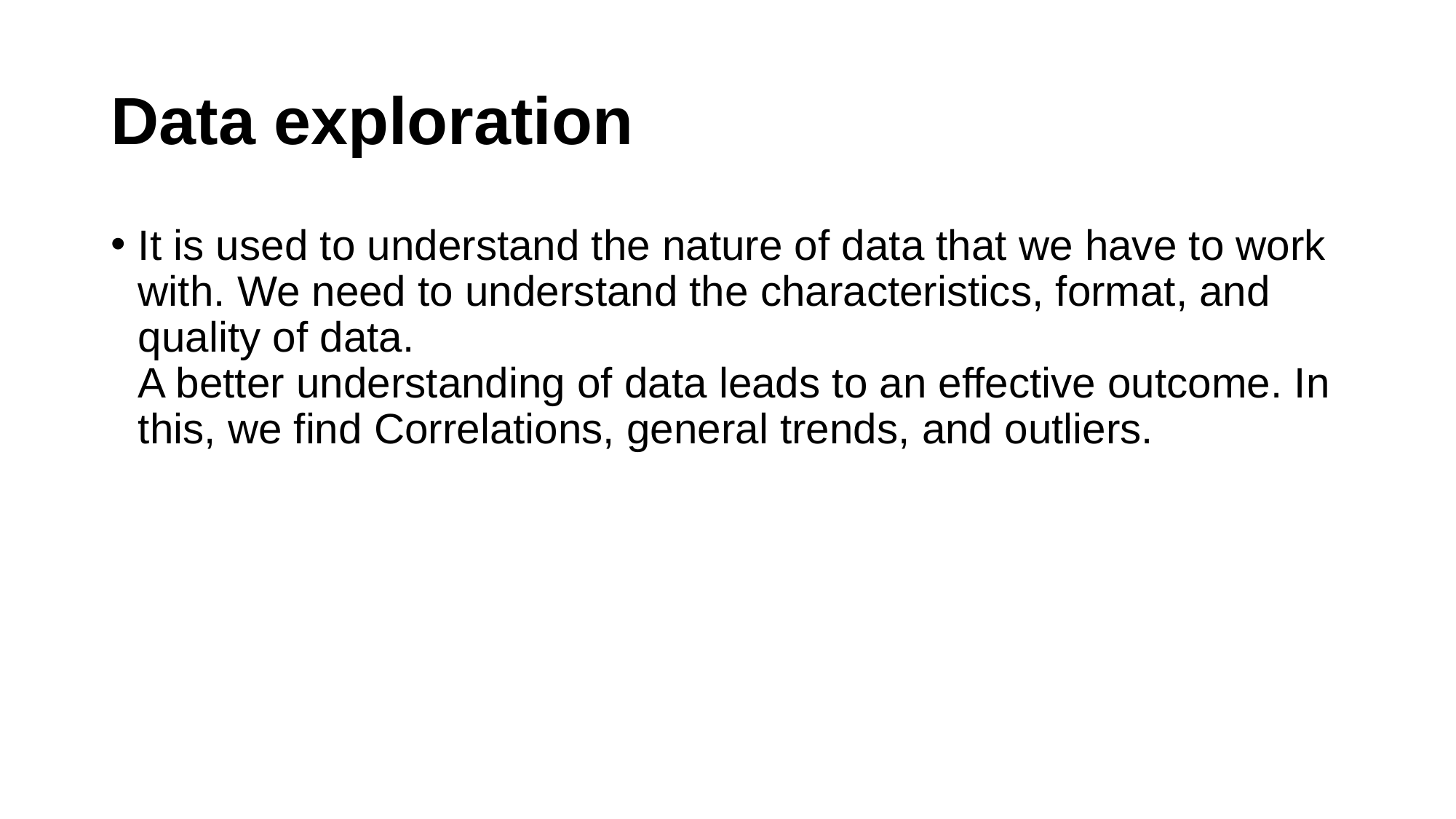

# Data exploration
It is used to understand the nature of data that we have to work with. We need to understand the characteristics, format, and quality of data.
A better understanding of data leads to an effective outcome. In this, we find Correlations, general trends, and outliers.